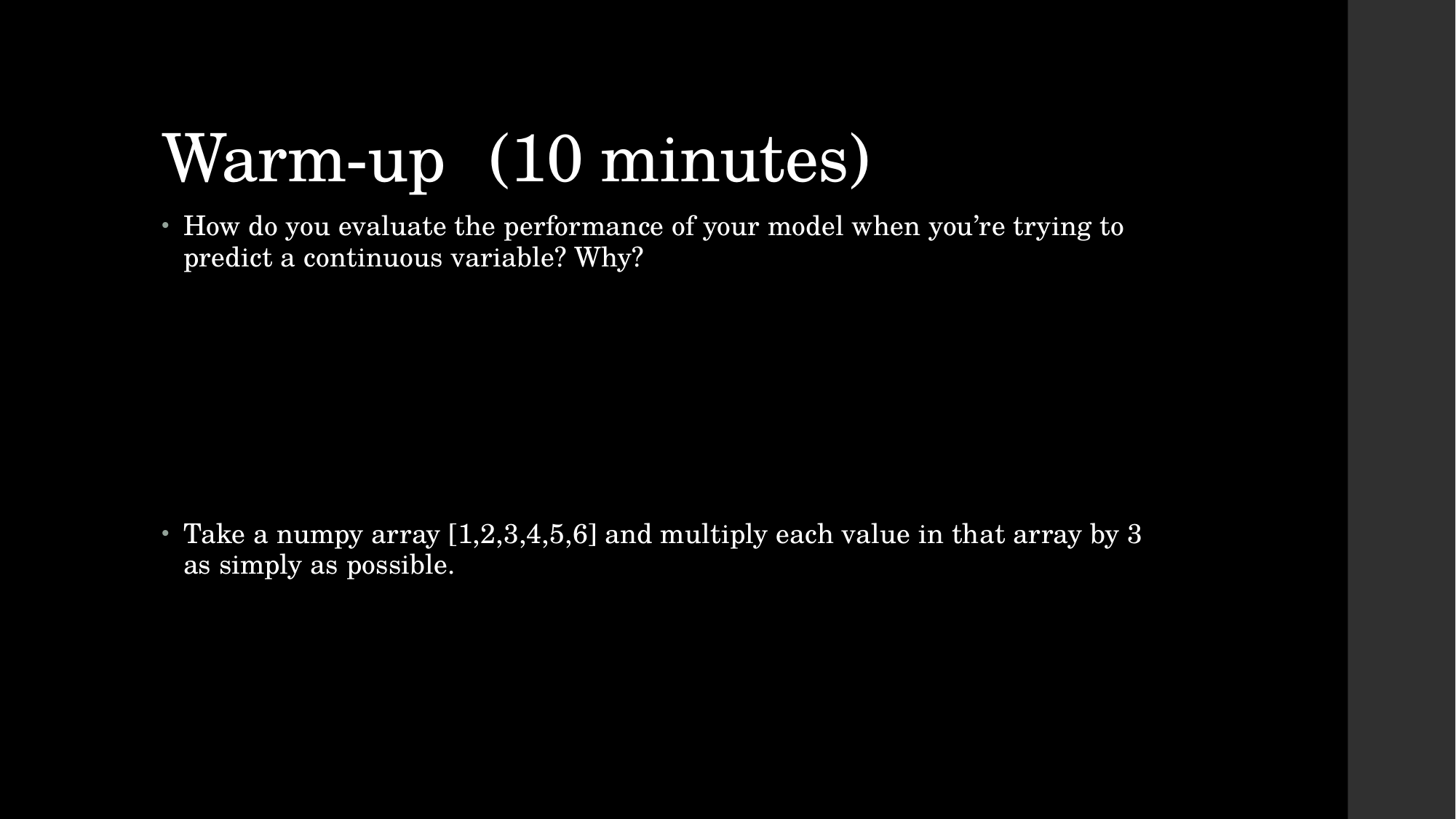

# Warm-up	(10 minutes)
How do you evaluate the performance of your model when you’re trying to predict a continuous variable? Why?

Take a numpy array [1,2,3,4,5,6] and multiply each value in that array by 3 as simply as possible.